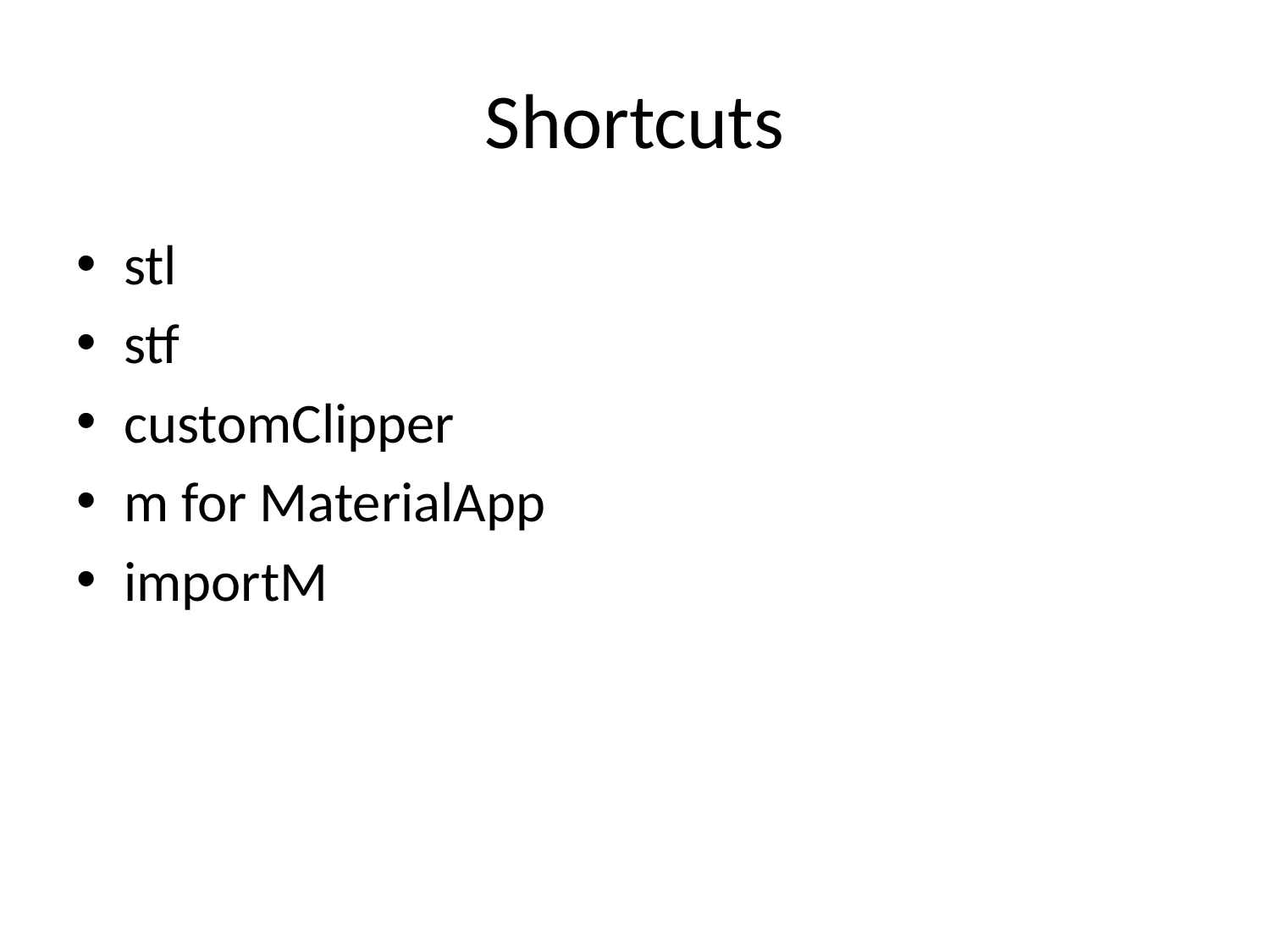

# Shortcuts
stl
stf
customClipper
m for MaterialApp
importM